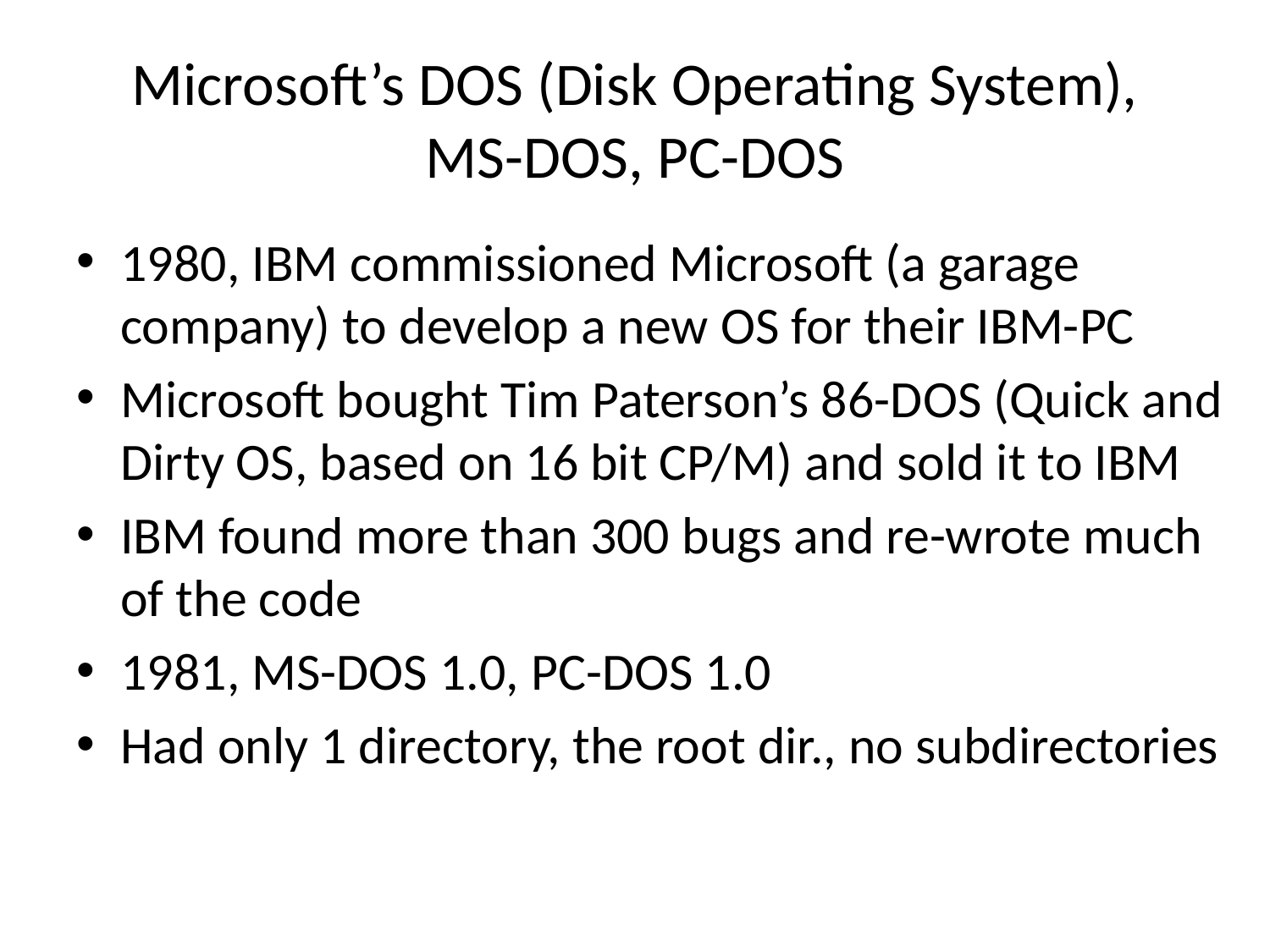

# Microsoft’s DOS (Disk Operating System), MS-DOS, PC-DOS
1980, IBM commissioned Microsoft (a garage company) to develop a new OS for their IBM-PC
Microsoft bought Tim Paterson’s 86-DOS (Quick and Dirty OS, based on 16 bit CP/M) and sold it to IBM
IBM found more than 300 bugs and re-wrote much of the code
1981, MS-DOS 1.0, PC-DOS 1.0
Had only 1 directory, the root dir., no subdirectories